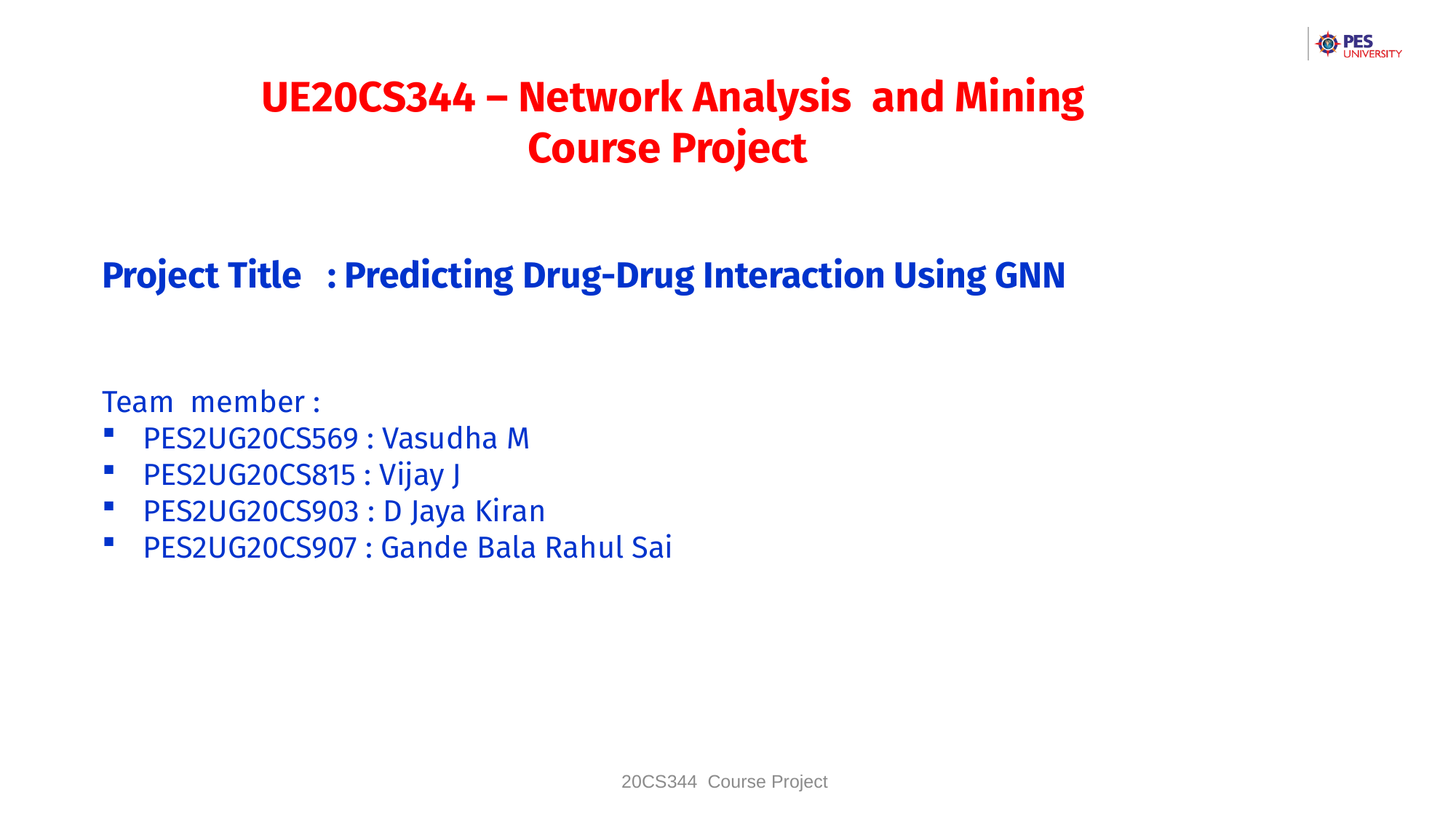

UE20CS344 – Network Analysis  and Mining
Course Project
Project Title   : Predicting Drug-Drug Interaction Using GNN

Team  member :
PES2UG20CS569 : Vasudha M
PES2UG20CS815 : Vijay J
PES2UG20CS903 : D Jaya Kiran
PES2UG20CS907 : Gande Bala Rahul Sai

20CS344  Course Project
1